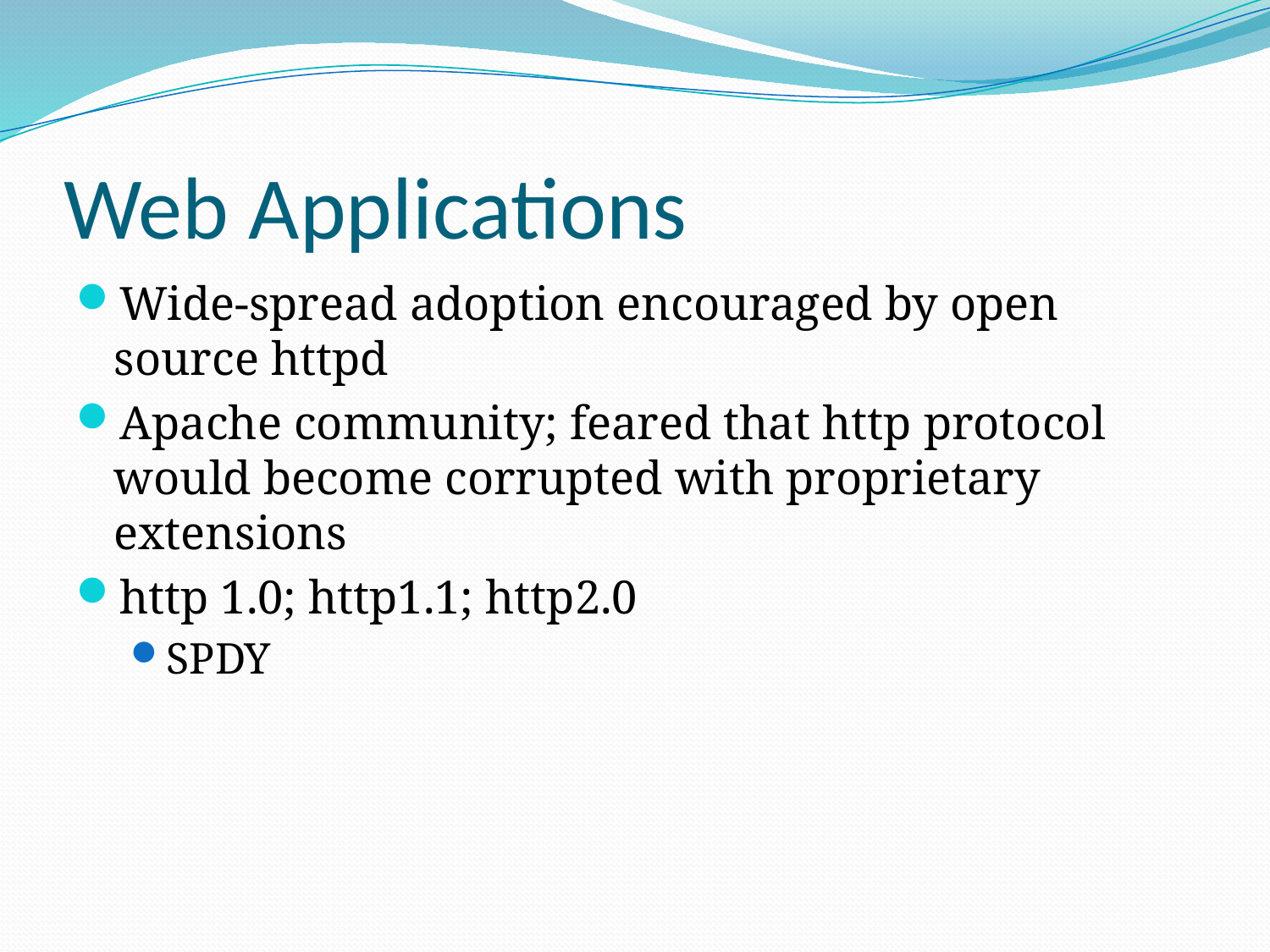

# Web Applications
Wide-spread adoption encouraged by open source httpd
Apache community; feared that http protocol would become corrupted with proprietary extensions
http 1.0; http1.1; http2.0
SPDY